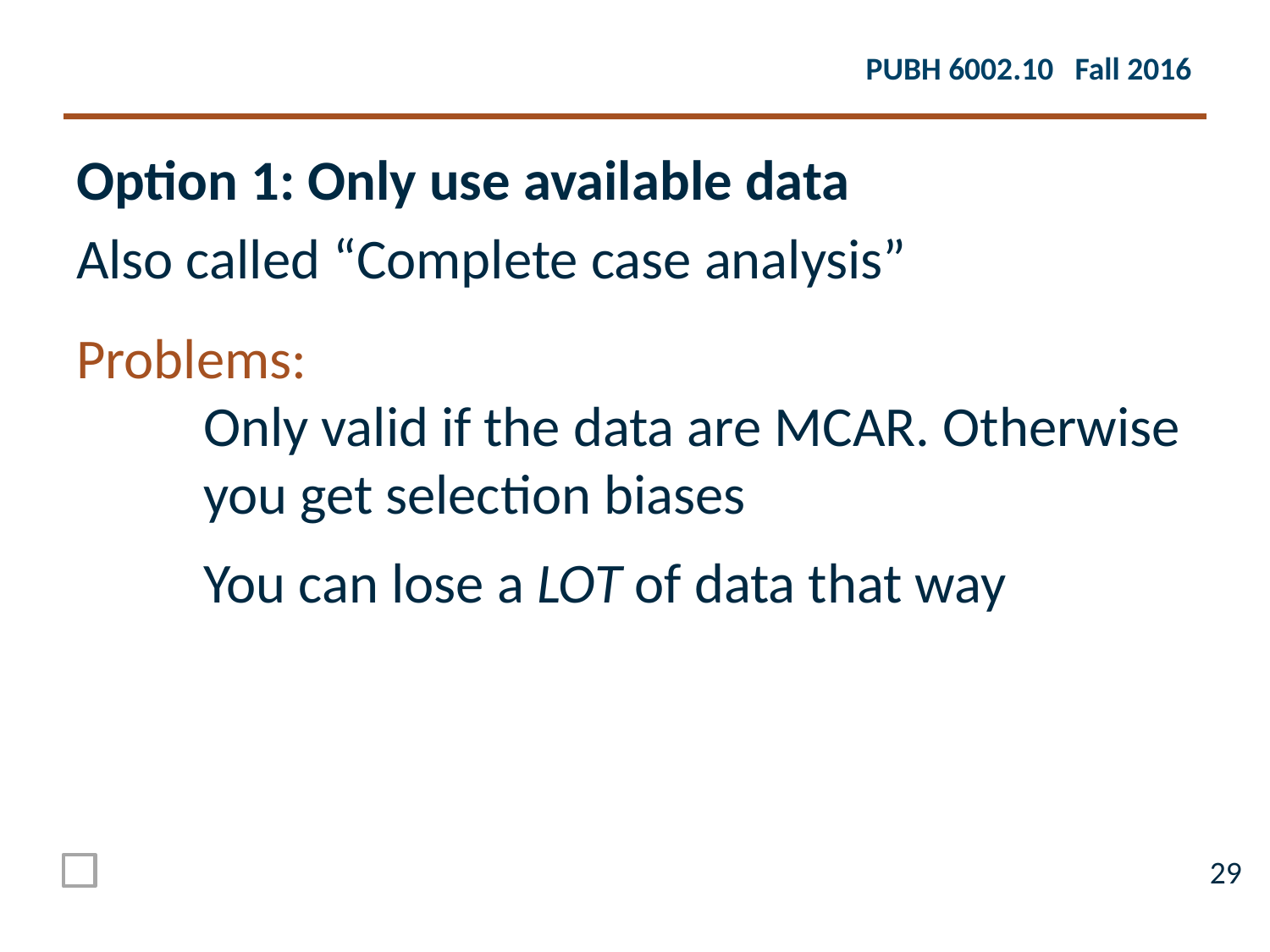

Option 1: Only use available data
Also called “Complete case analysis”
Problems:
Only valid if the data are MCAR. Otherwise you get selection biases
	You can lose a LOT of data that way